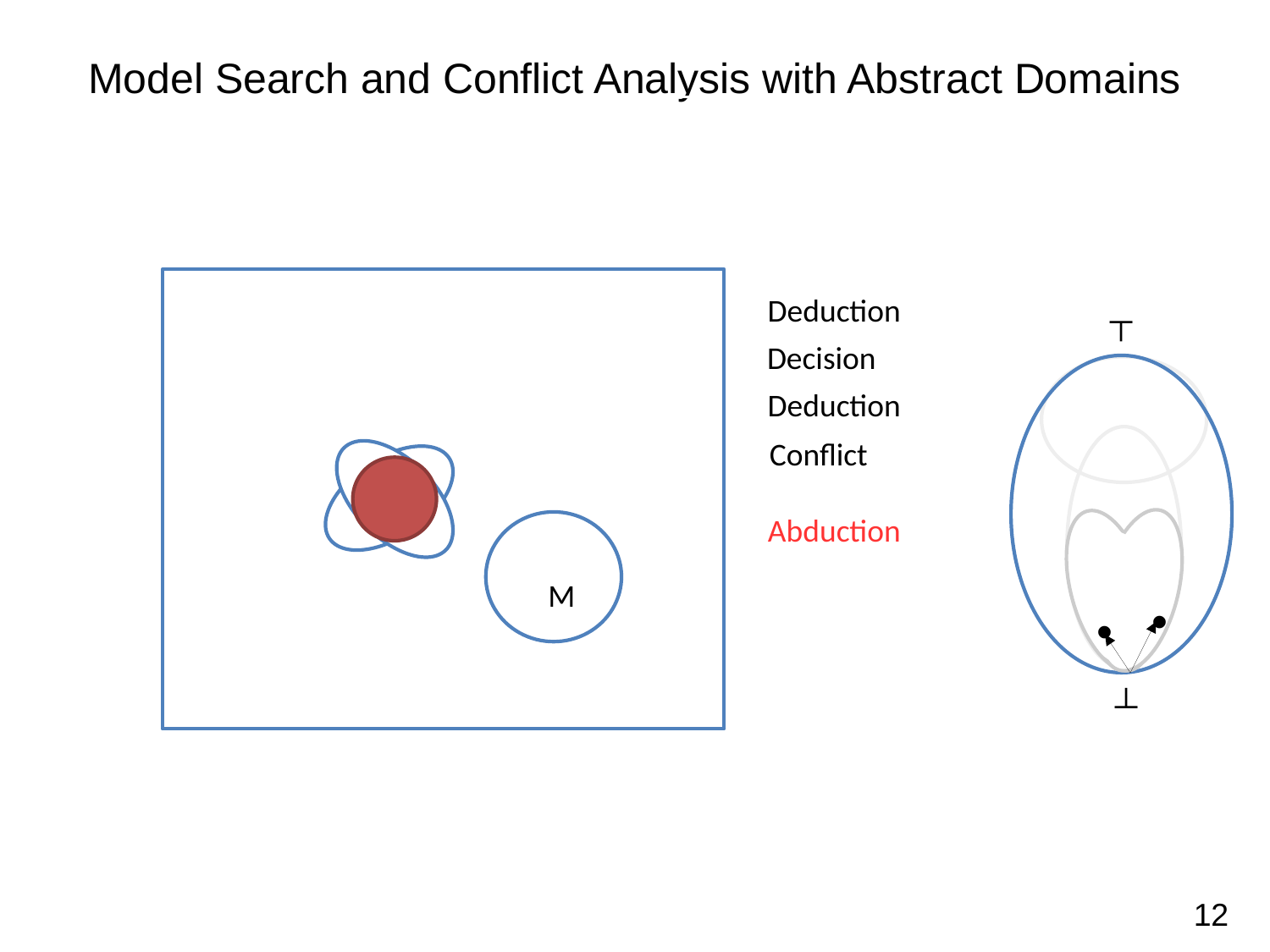

Model Search and Conflict Analysis with Abstract Domains

Deduction
┬
Decision

Deduction

Conflict

Abduction

     M

•
•

┴
12